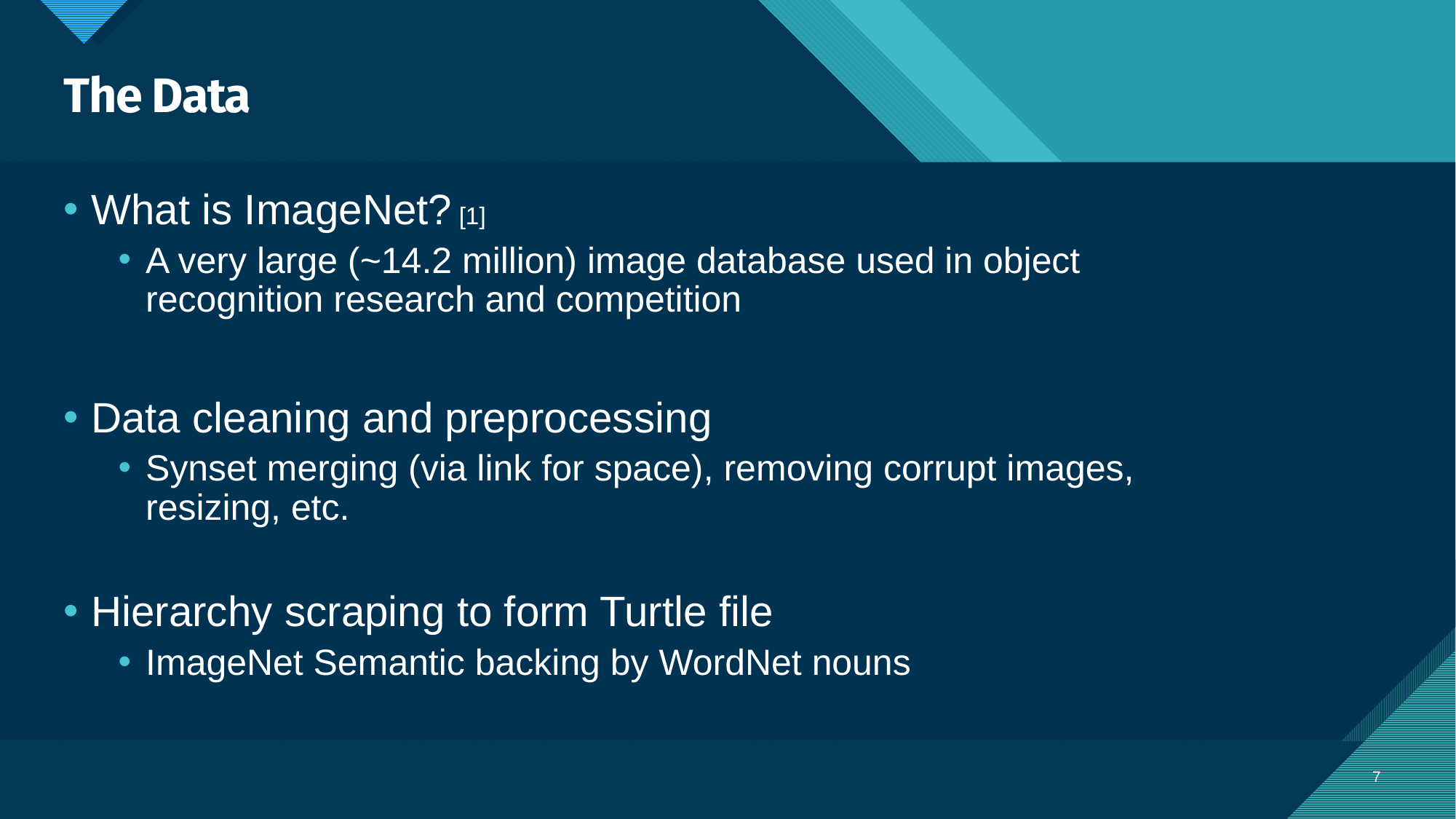

# The Data
What is ImageNet? [1]
A very large (~14.2 million) image database used in object recognition research and competition

Data cleaning and preprocessing
Synset merging (via link for space), removing corrupt images, resizing, etc.

Hierarchy scraping to form Turtle file
ImageNet Semantic backing by WordNet nouns
7